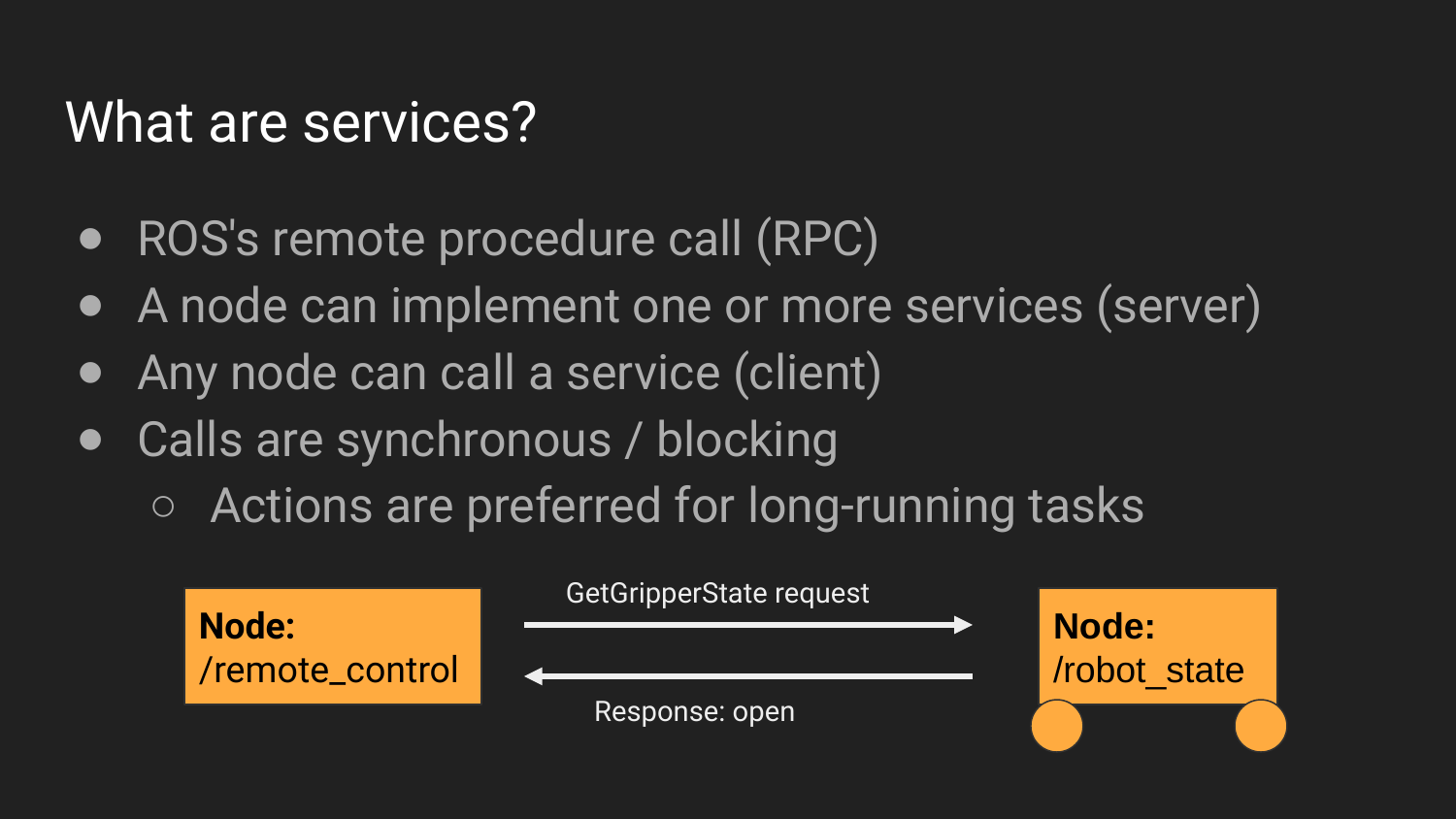

# What are services?
ROS's remote procedure call (RPC)
A node can implement one or more services (server)
Any node can call a service (client)
Calls are synchronous / blocking
Actions are preferred for long-running tasks
GetGripperState request
Node: /remote_control
Node: /robot_state

Response: open